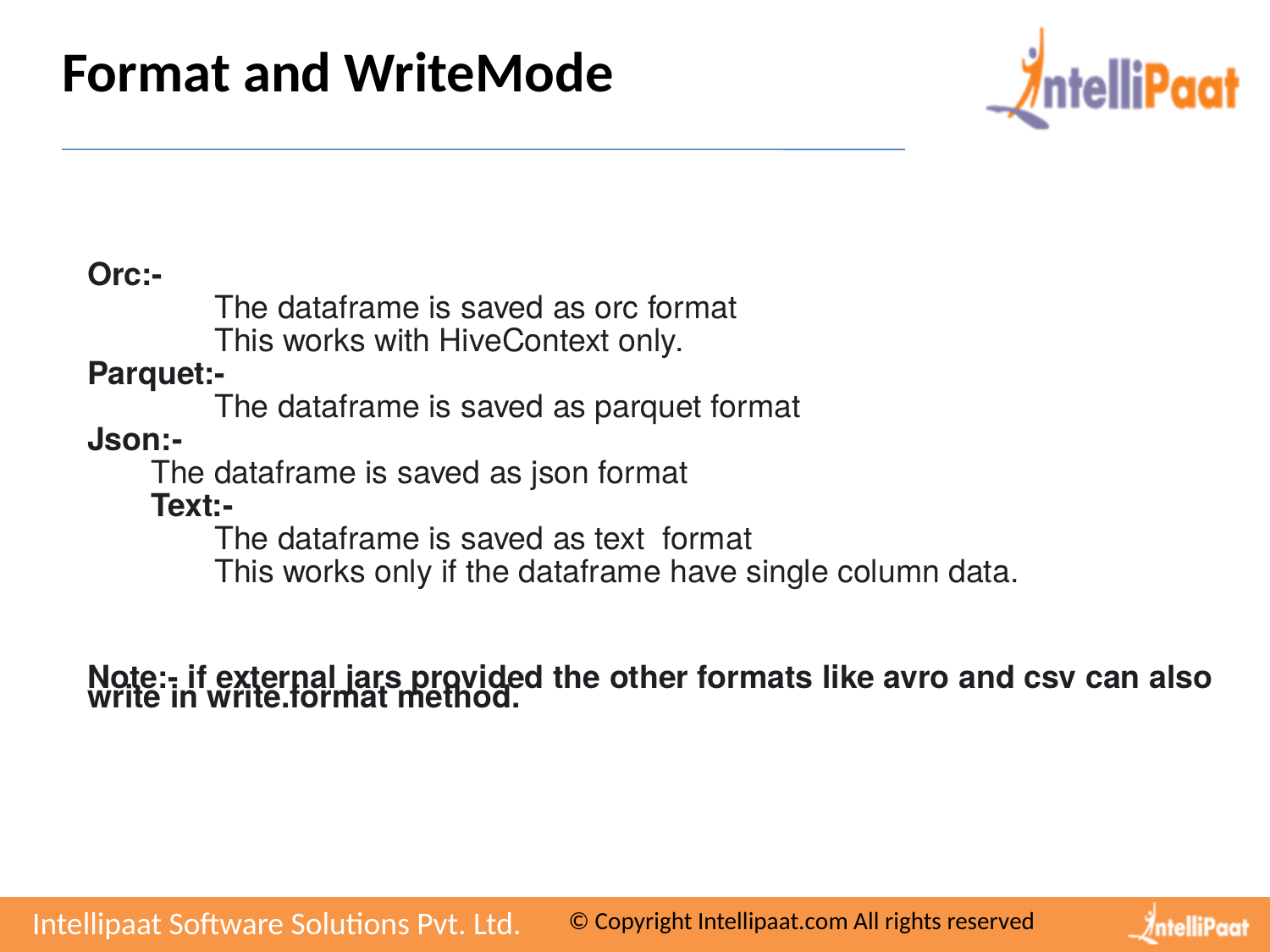

Format and WriteMode
Orc:-
	The dataframe is saved as orc format
	This works with HiveContext only.
Parquet:-
	The dataframe is saved as parquet format
Json:-
The dataframe is saved as json format
Text:-
	The dataframe is saved as text  format
	This works only if the dataframe have single column data.
Note:- if external jars provided the other formats like avro and csv can also write in write.format method.